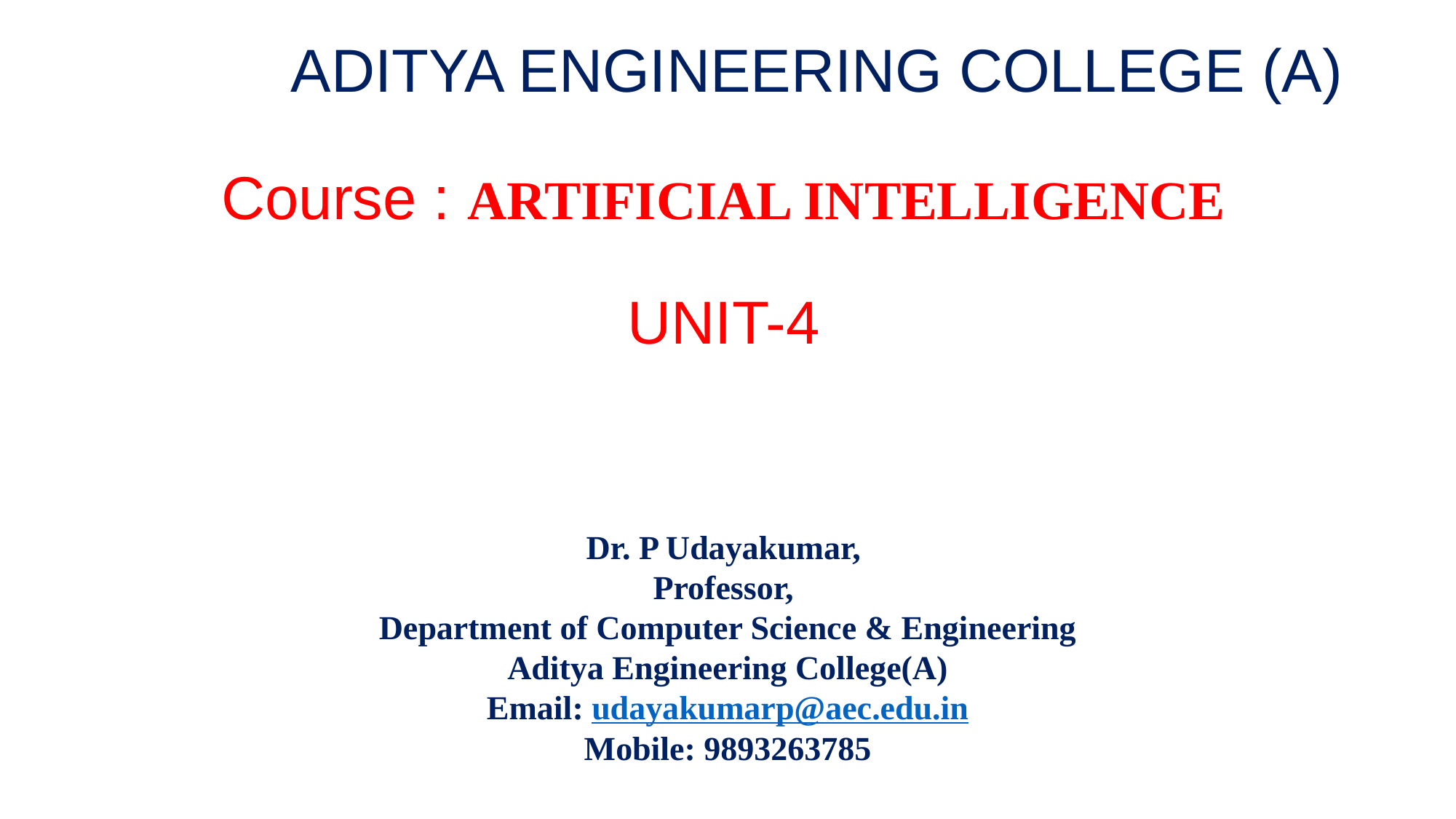

Course : ARTIFICIAL INTELLIGENCE

UNIT-4

Dr. P Udayakumar,
Professor,
Department of Computer Science & Engineering
Aditya Engineering College(A)
Email: udayakumarp@aec.edu.in
Mobile: 9893263785